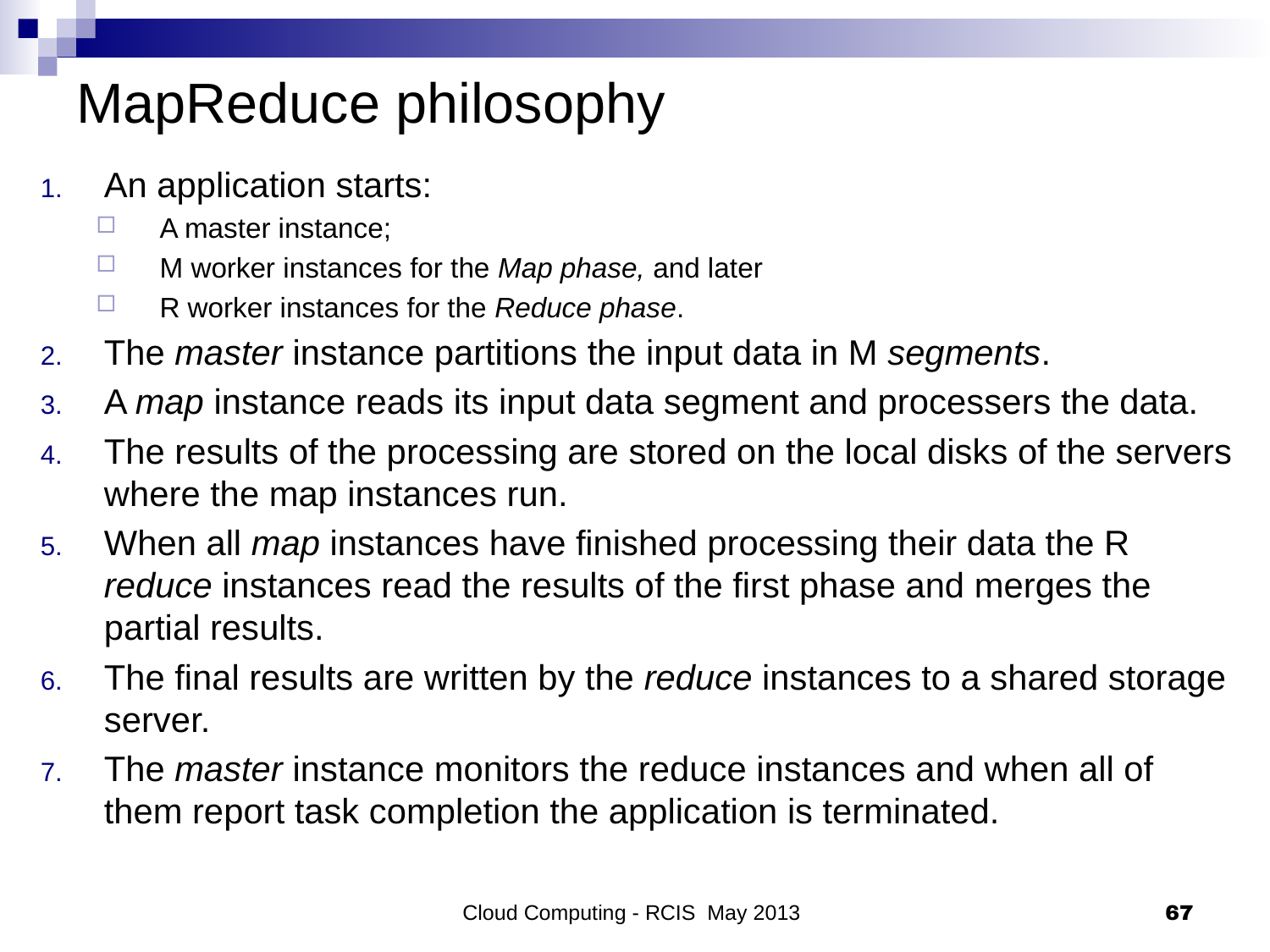

# MapReduce philosophy
An application starts:
A master instance;
M worker instances for the Map phase, and later
R worker instances for the Reduce phase.
The master instance partitions the input data in M segments.
A map instance reads its input data segment and processers the data.
The results of the processing are stored on the local disks of the servers where the map instances run.
When all map instances have finished processing their data the R reduce instances read the results of the first phase and merges the partial results.
The final results are written by the reduce instances to a shared storage server.
The master instance monitors the reduce instances and when all of them report task completion the application is terminated.
Cloud Computing - RCIS  May 2013
67